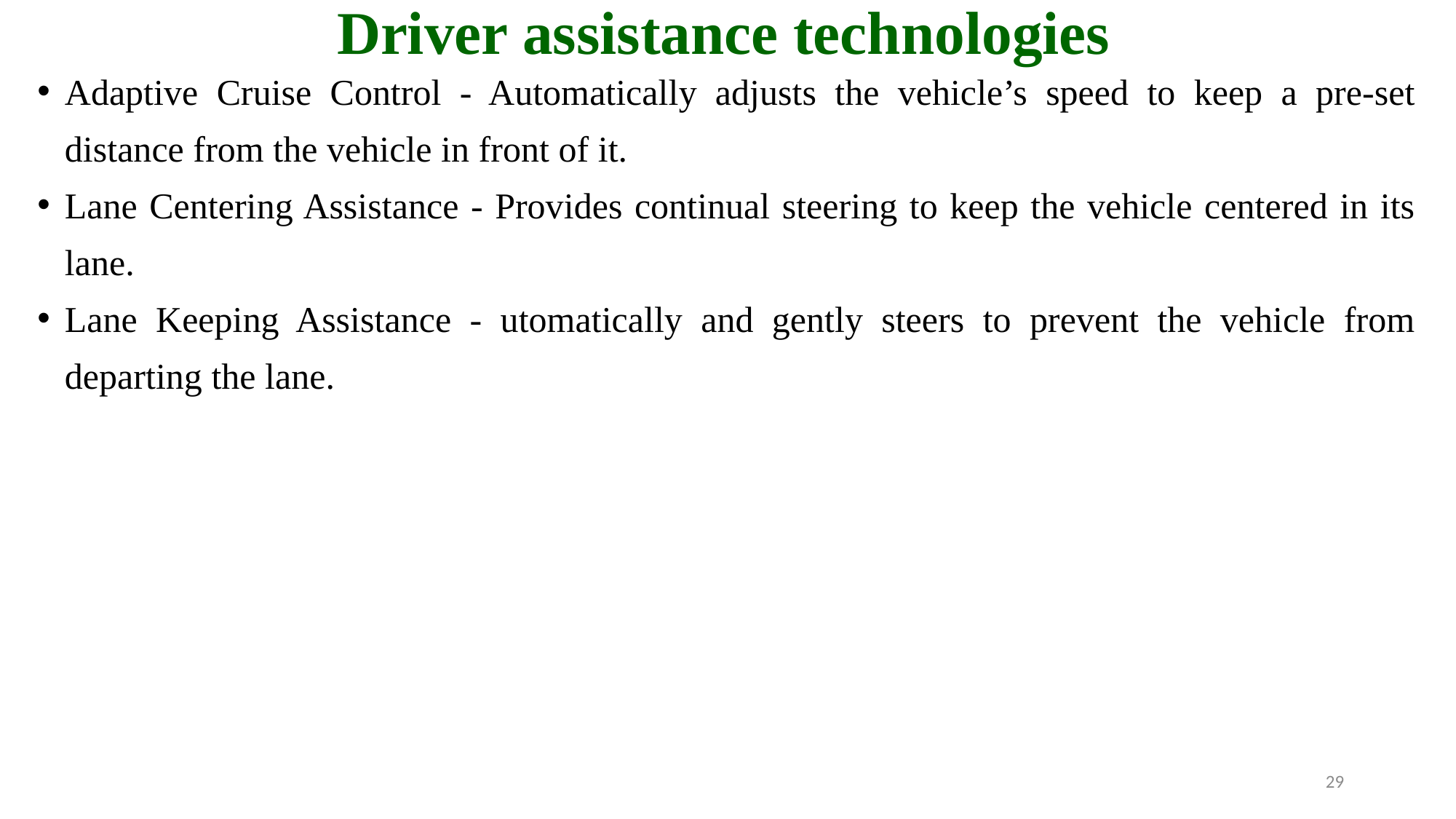

# Driver assistance technologies
Adaptive Cruise Control - Automatically adjusts the vehicle’s speed to keep a pre-set distance from the vehicle in front of it.
Lane Centering Assistance - Provides continual steering to keep the vehicle centered in its lane.
Lane Keeping Assistance - utomatically and gently steers to prevent the vehicle from departing the lane.
29